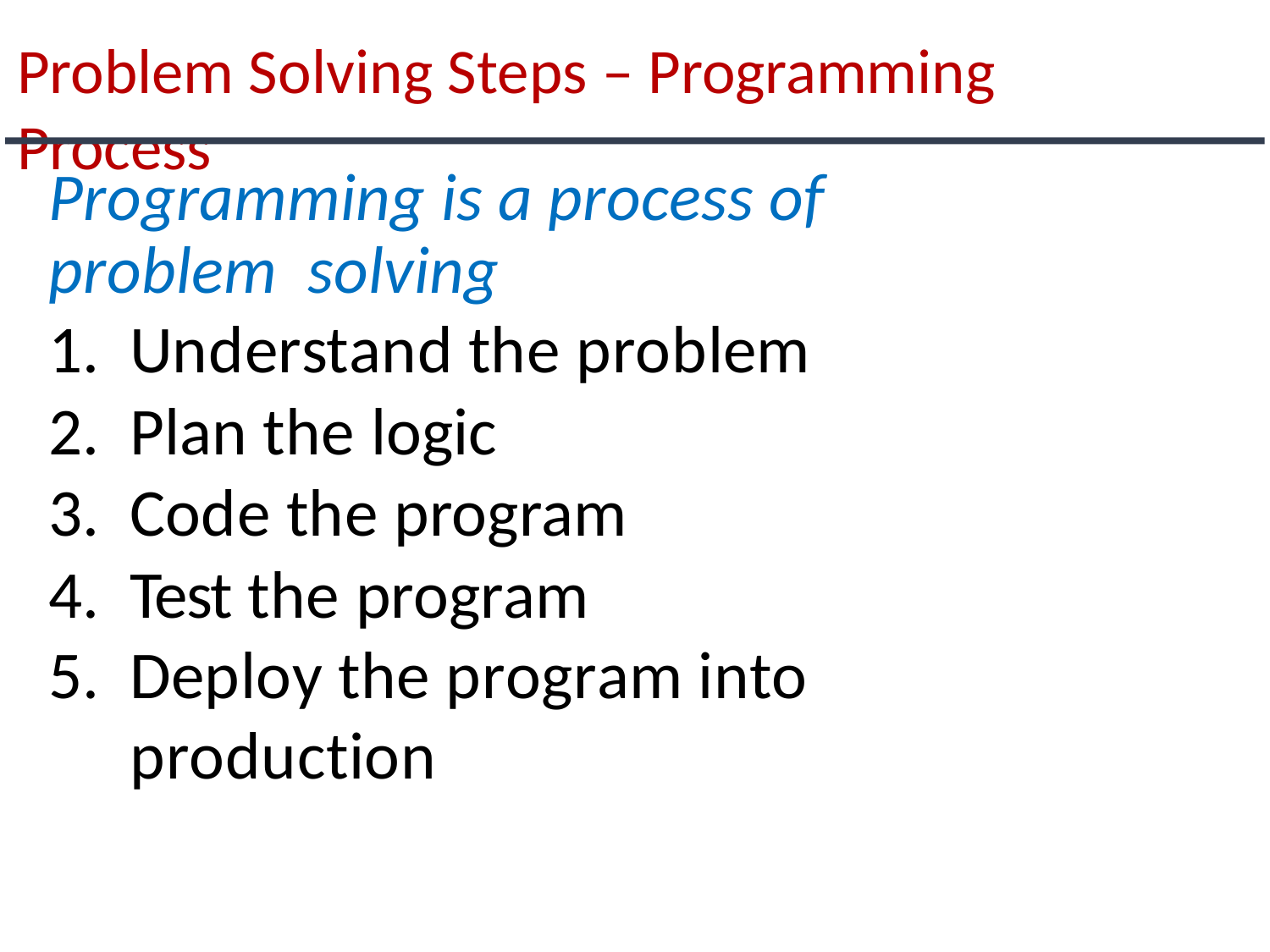

# Problem Solving Steps – Programming Process

Programming is a process of problem  solving
Understand the problem
Plan the logic
Code the program
Test the program
Deploy the program into production